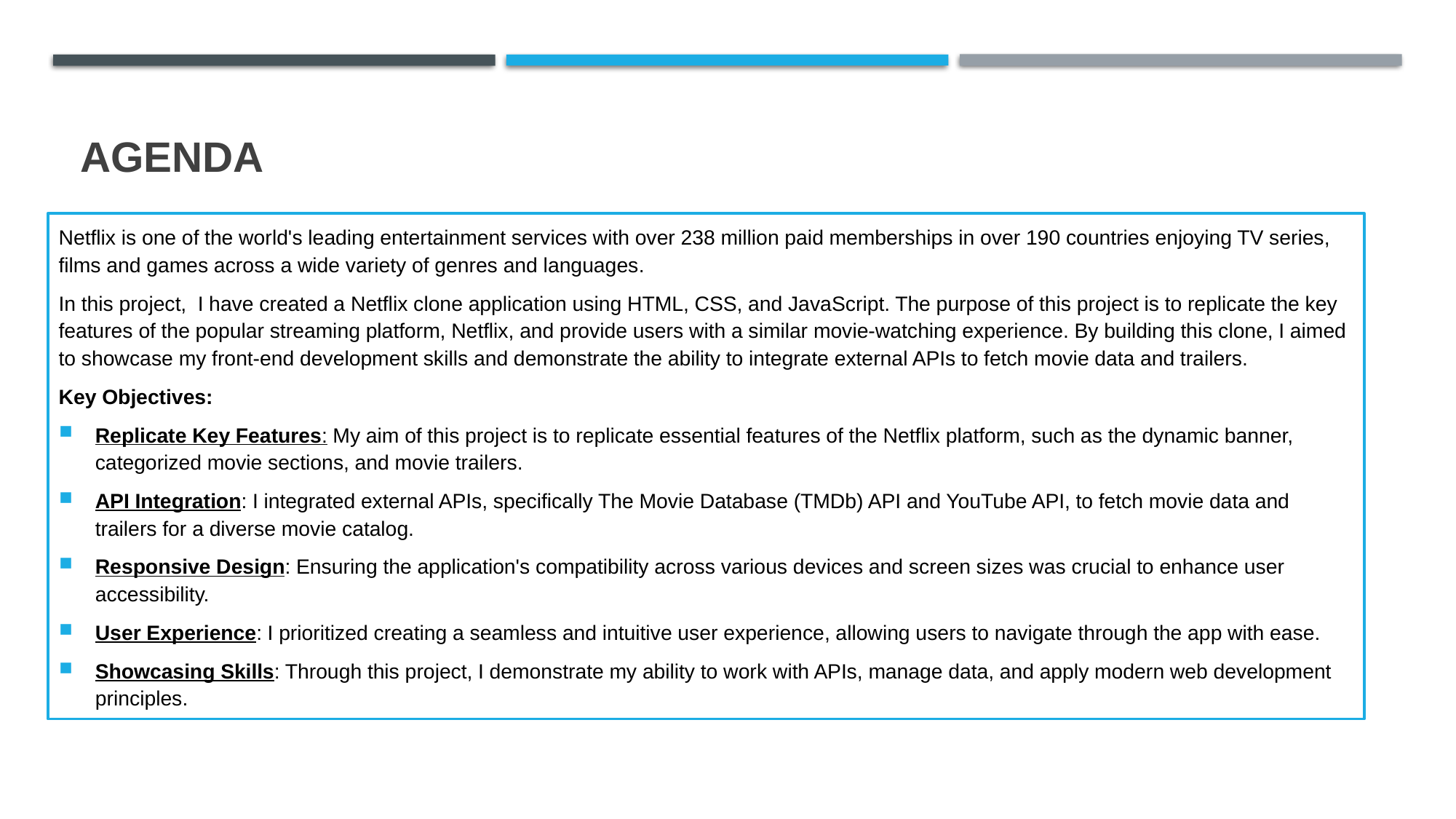

# AGENDA
Netflix is one of the world's leading entertainment services with over 238 million paid memberships in over 190 countries enjoying TV series, films and games across a wide variety of genres and languages.
In this project,  I have created a Netflix clone application using HTML, CSS, and JavaScript. The purpose of this project is to replicate the key features of the popular streaming platform, Netflix, and provide users with a similar movie-watching experience. By building this clone, I aimed to showcase my front-end development skills and demonstrate the ability to integrate external APIs to fetch movie data and trailers.
Key Objectives:
Replicate Key Features: My aim of this project is to replicate essential features of the Netflix platform, such as the dynamic banner, categorized movie sections, and movie trailers.
API Integration: I integrated external APIs, specifically The Movie Database (TMDb) API and YouTube API, to fetch movie data and trailers for a diverse movie catalog.
Responsive Design: Ensuring the application's compatibility across various devices and screen sizes was crucial to enhance user accessibility.
User Experience: I prioritized creating a seamless and intuitive user experience, allowing users to navigate through the app with ease.
Showcasing Skills: Through this project, I demonstrate my ability to work with APIs, manage data, and apply modern web development principles.